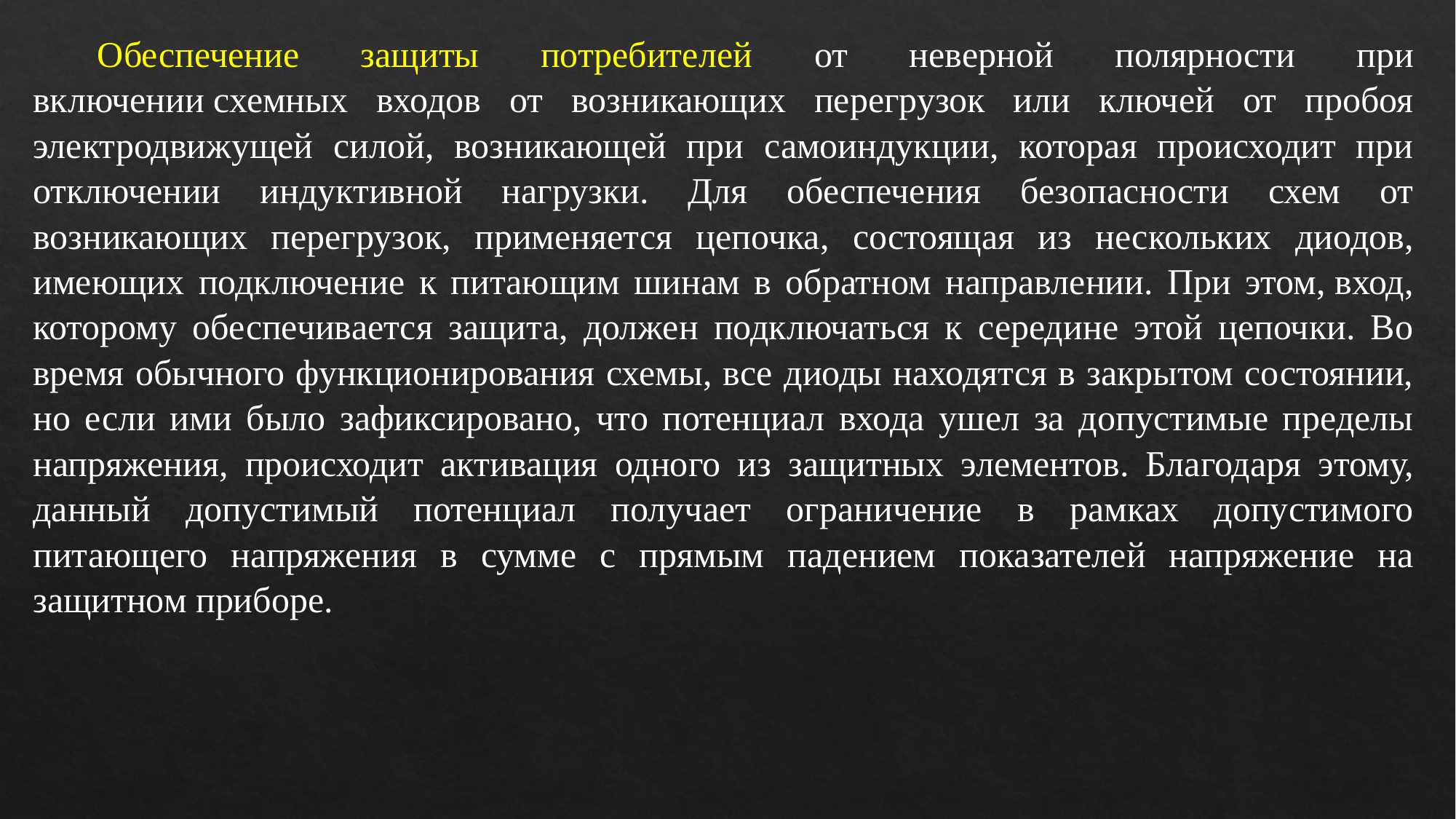

Обеспечение защиты потребителей от неверной полярности при включении схемных входов от возникающих перегрузок или ключей от пробоя электродвижущей силой, возникающей при самоиндукции, которая происходит при отключении индуктивной нагрузки. Для обеспечения безопасности схем от возникающих перегрузок, применяется цепочка, состоящая из нескольких диодов, имеющих подключение к питающим шинам в обратном направлении. При этом, вход, которому обеспечивается защита, должен подключаться к середине этой цепочки. Во время обычного функционирования схемы, все диоды находятся в закрытом состоянии, но если ими было зафиксировано, что потенциал входа ушел за допустимые пределы напряжения, происходит активация одного из защитных элементов. Благодаря этому, данный допустимый потенциал получает ограничение в рамках допустимого питающего напряжения в сумме с прямым падением показателей напряжение на защитном приборе.